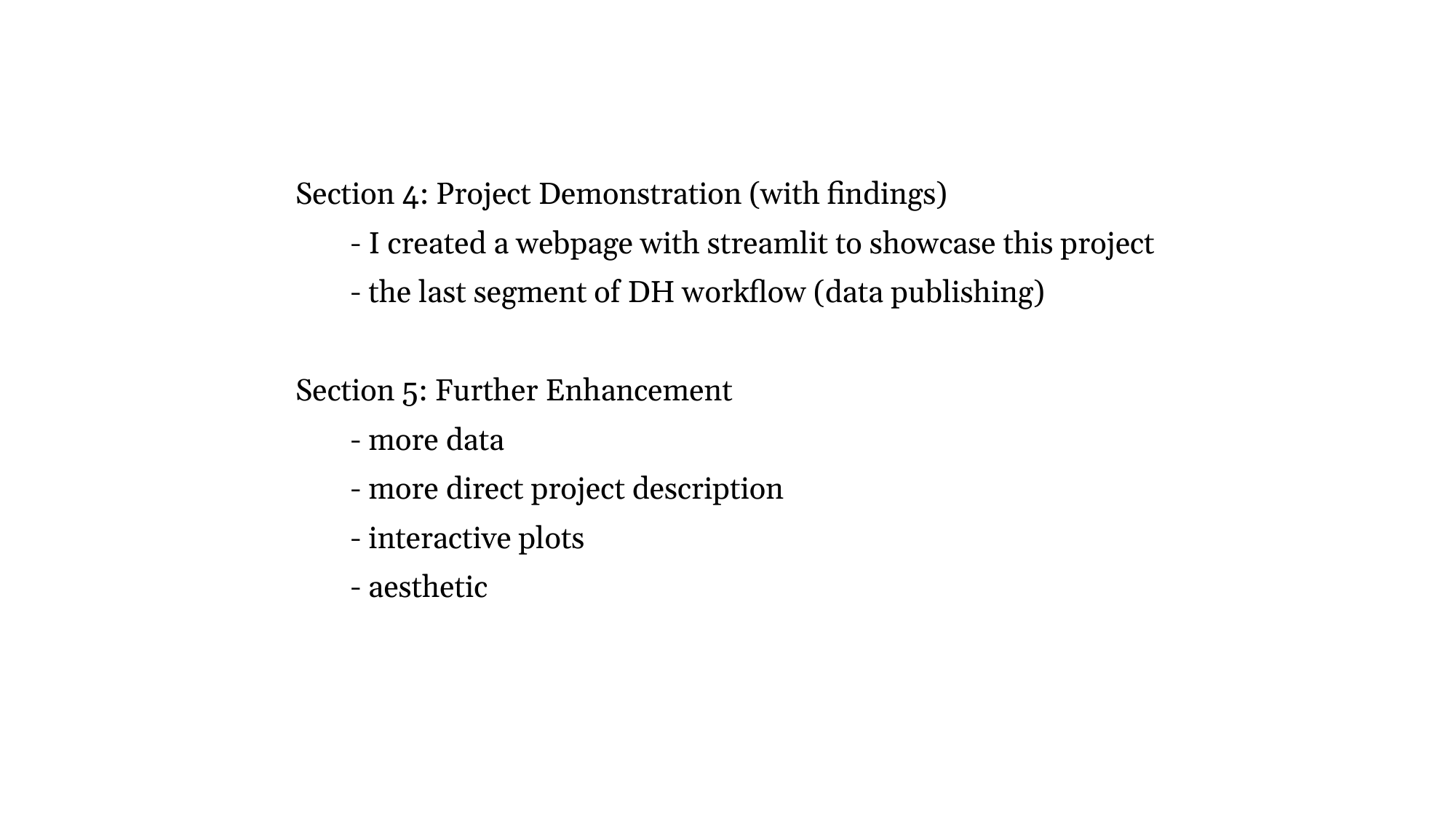

Section 4: Project Demonstration (with findings)
- I created a webpage with streamlit to showcase this project
- the last segment of DH workflow (data publishing)

Section 5: Further Enhancement
- more data
- more direct project description
- interactive plots
- aesthetic